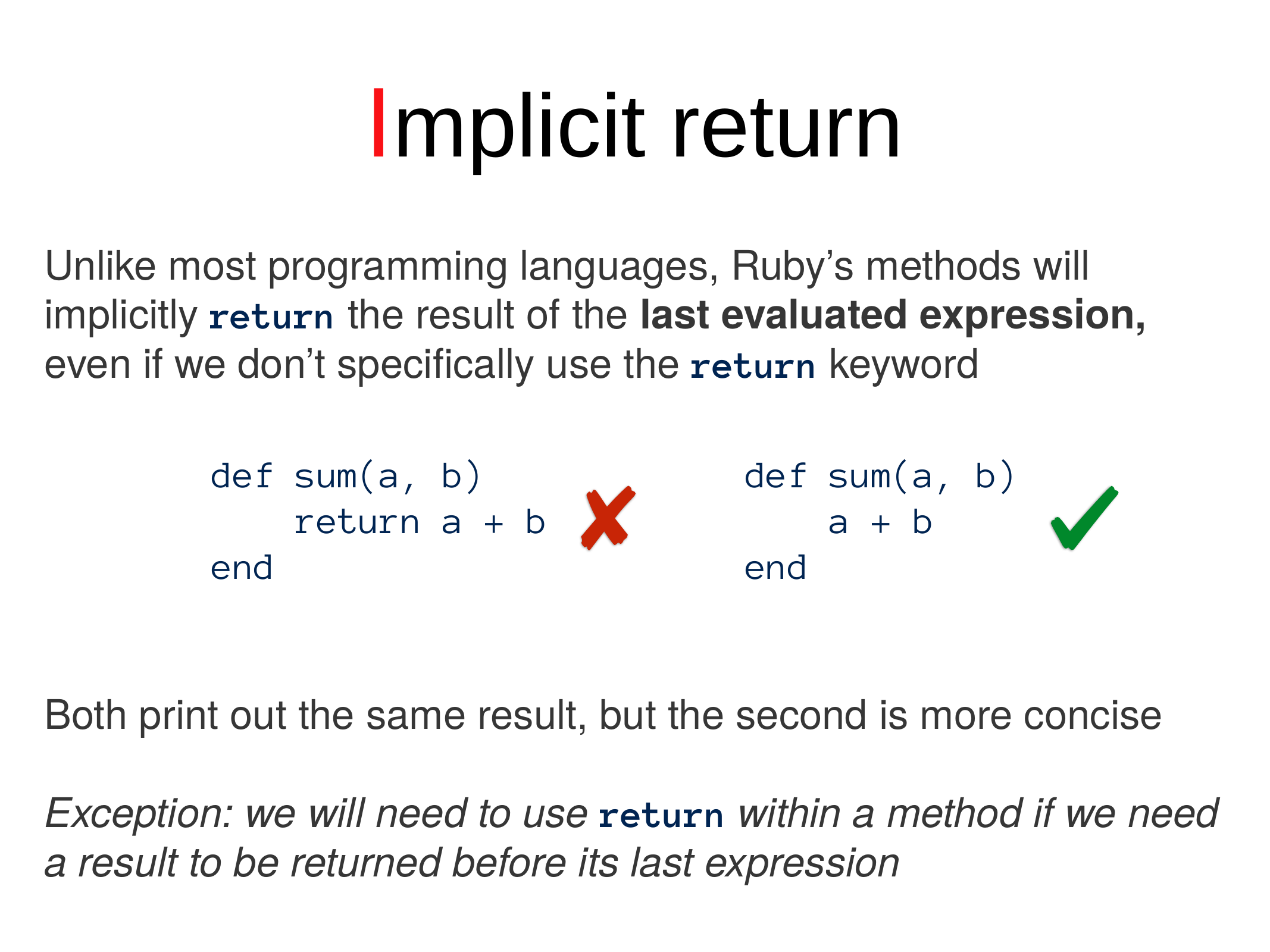

Implicit return
Unlike most programming languages, Ruby’s methods will implicitly return the result of the last evaluated expression, even if we don’t specifically use the return keyword
def sum(a, b)
    return a + b
end
def sum(a, b)
    a + b
end

Both print out the same result, but the second is more concise

Exception: we will need to use return within a method if we need a result to be returned before its last expression